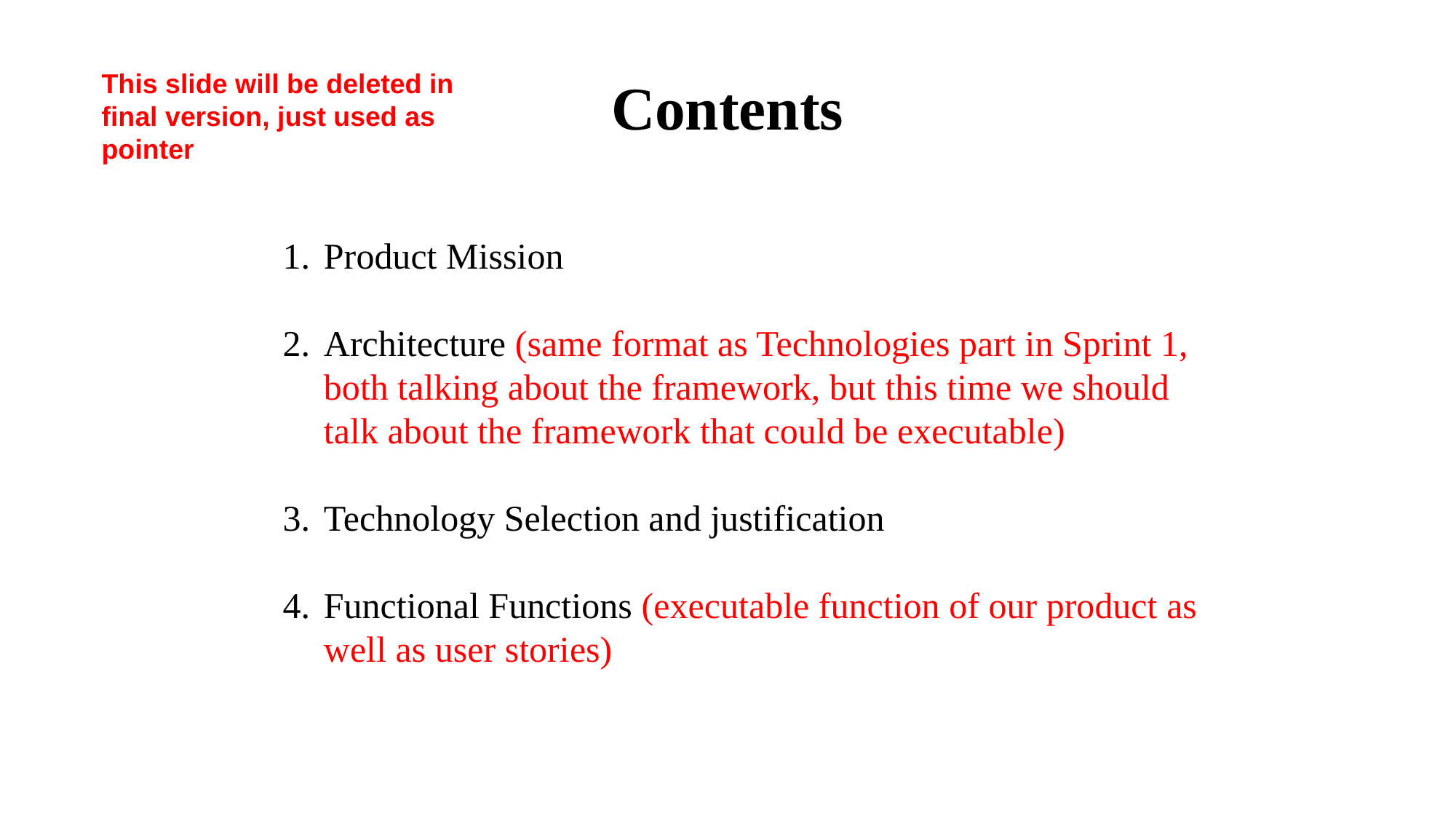

This slide will be deleted in final version, just used as pointer
Contents
Product Mission

Architecture (same format as Technologies part in Sprint 1, both talking about the framework, but this time we should talk about the framework that could be executable)

Technology Selection and justification

Functional Functions (executable function of our product as well as user stories)